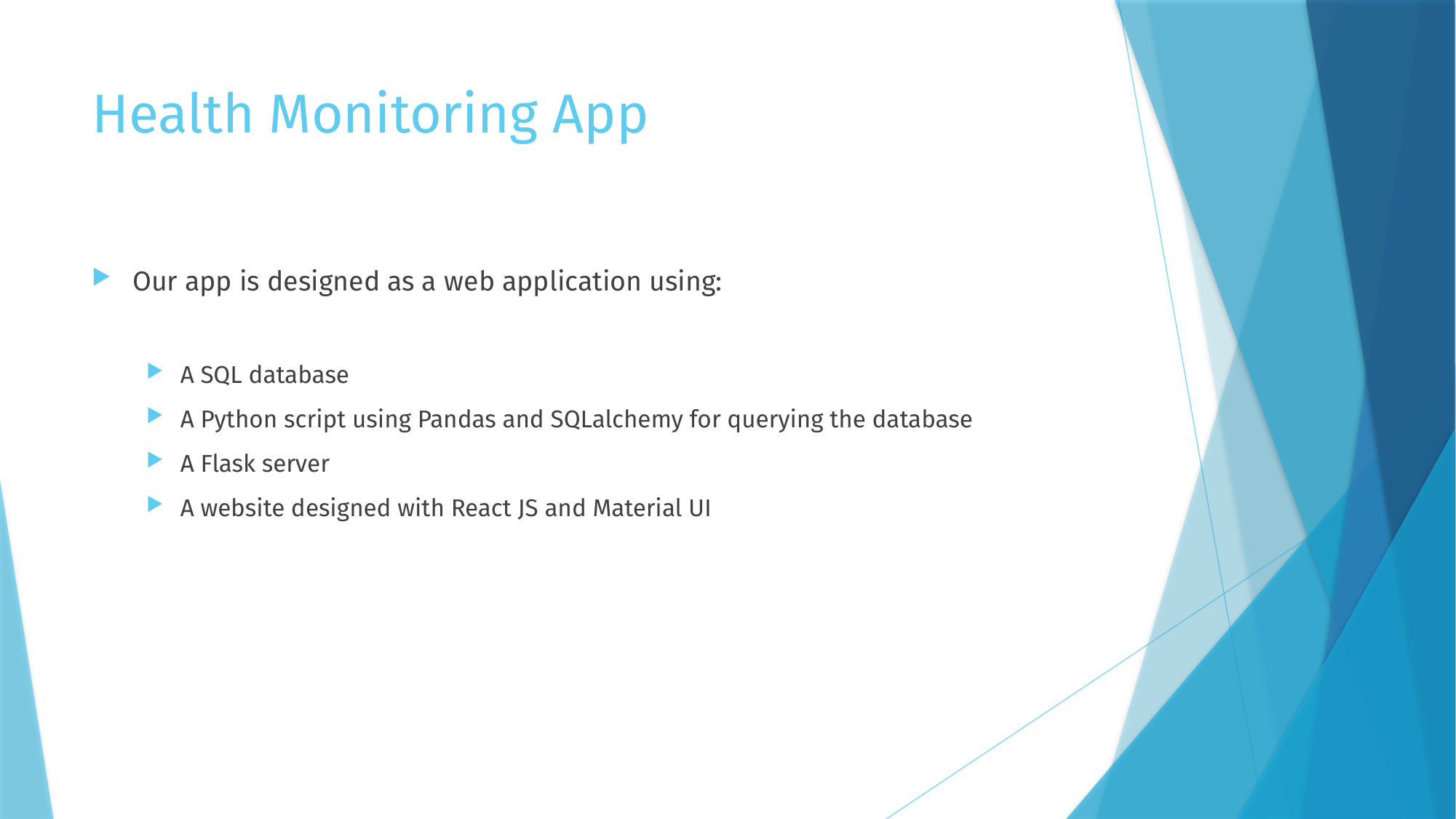

# Health Monitoring App
Our app is designed as a web application using:

A SQL database
A Python script using Pandas and SQLalchemy for querying the database
A Flask server
A website designed with React JS and Material UI